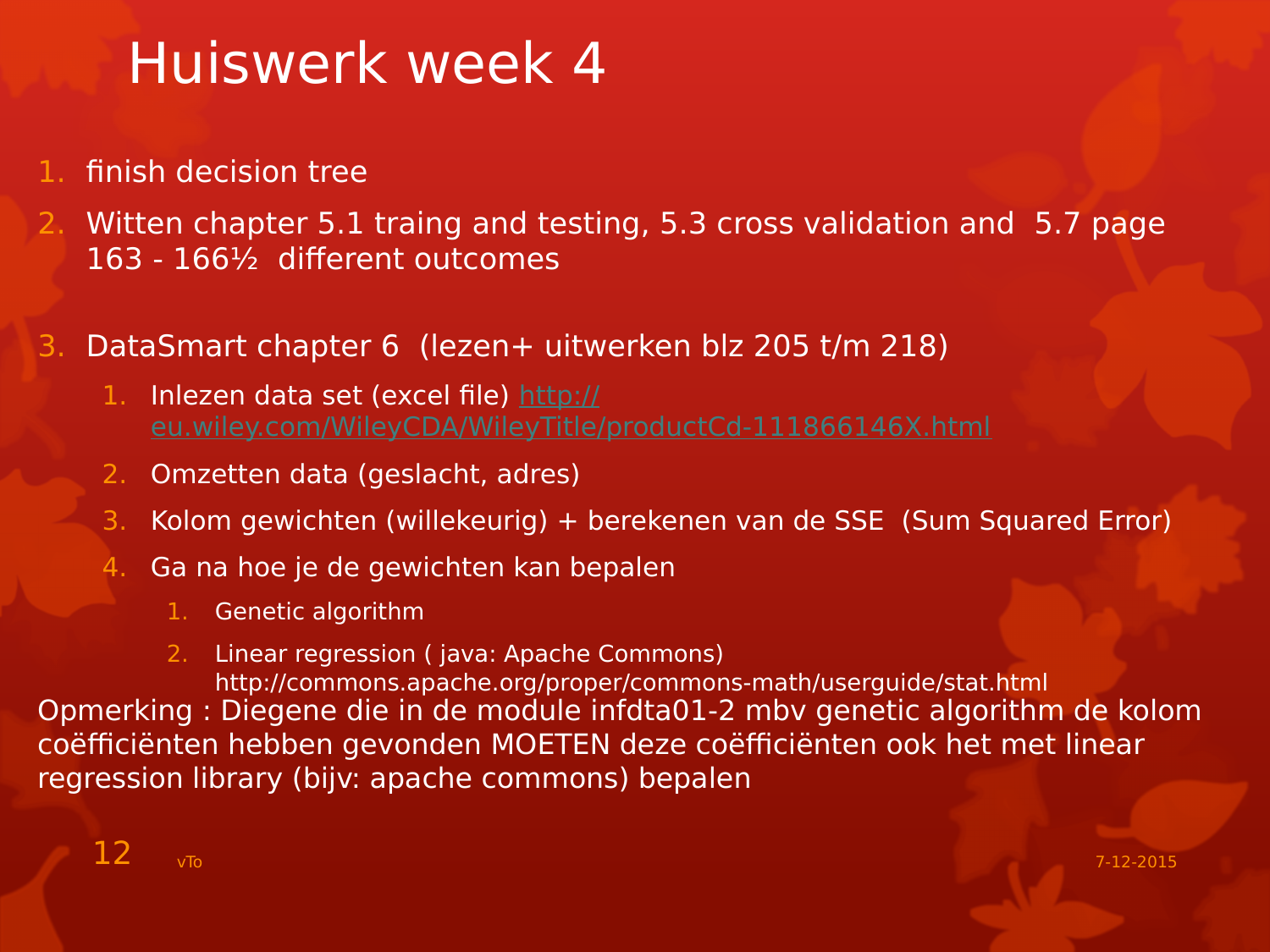

# Huiswerk week 4
finish decision tree
Witten chapter 5.1 traing and testing, 5.3 cross validation and  5.7 page 163 - 166½  different outcomes
DataSmart chapter 6  (lezen+ uitwerken blz 205 t/m 218)
Inlezen data set (excel file) http://eu.wiley.com/WileyCDA/WileyTitle/productCd-111866146X.html
Omzetten data (geslacht, adres)
Kolom gewichten (willekeurig) + berekenen van de SSE  (Sum Squared Error)
Ga na hoe je de gewichten kan bepalen
Genetic algorithm
Linear regression ( java: Apache Commons) http://commons.apache.org/proper/commons-math/userguide/stat.html

Opmerking : Diegene die in de module infdta01-2 mbv genetic algorithm de kolom coëfficiënten hebben gevonden MOETEN deze coëfficiënten ook het met linear regression library (bijv: apache commons) bepalen

12
vTo
7-12-2015